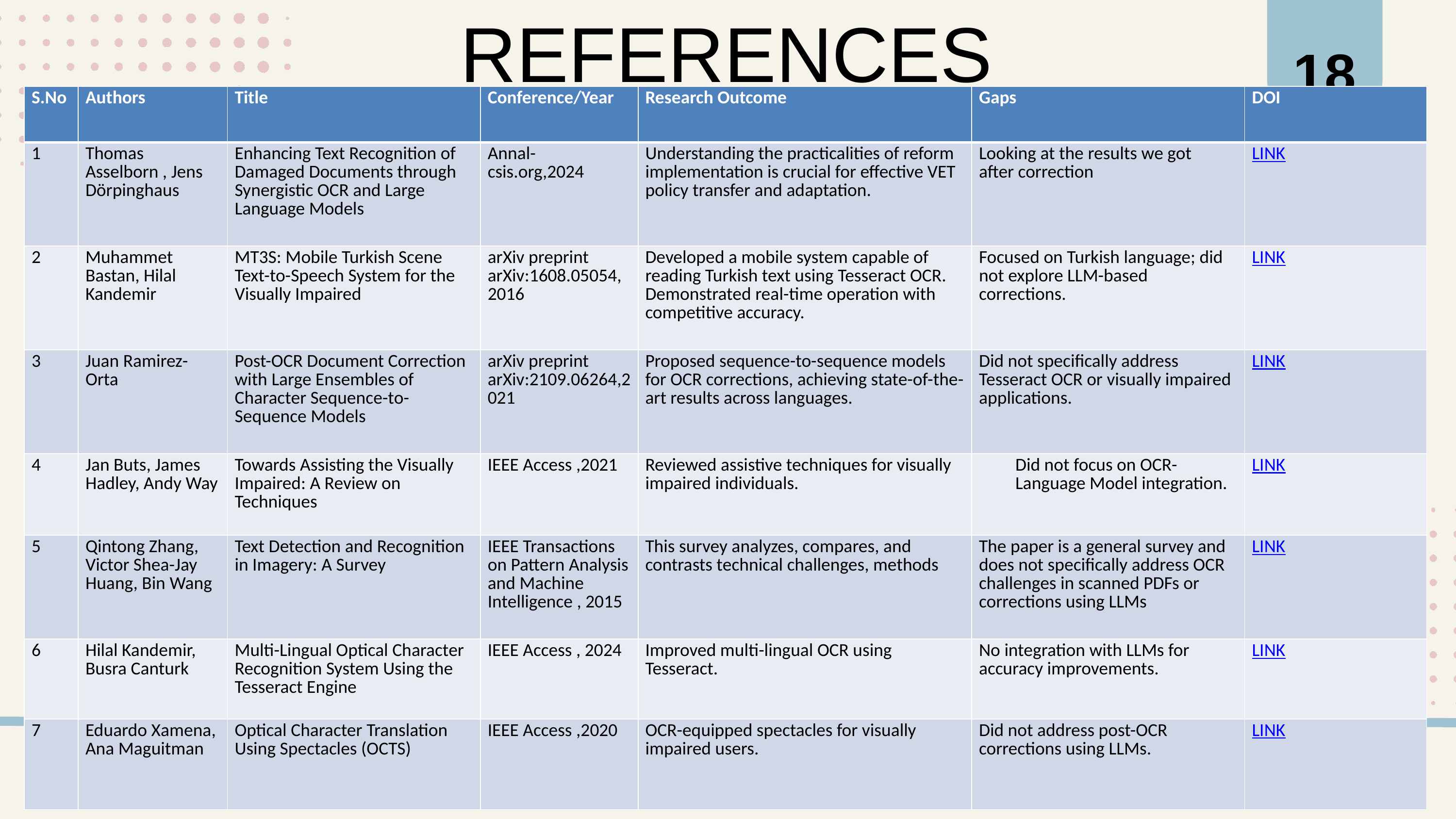

18

REFERENCES
| S.No | Authors | Title | Conference/Year | Research Outcome | Gaps | DOI |
| --- | --- | --- | --- | --- | --- | --- |
| 1 | Thomas Asselborn , Jens Dörpinghaus | Enhancing Text Recognition of Damaged Documents through Synergistic OCR and Large Language Models | Annal-csis.org,2024 | Understanding the practicalities of reform implementation is crucial for effective VET policy transfer and adaptation. | Looking at the results we got after correction | LINK |
| 2 | Muhammet Bastan, Hilal Kandemir | MT3S: Mobile Turkish Scene Text-to-Speech System for the Visually Impaired | arXiv preprint arXiv:1608.05054, 2016 | Developed a mobile system capable of reading Turkish text using Tesseract OCR. Demonstrated real-time operation with competitive accuracy. | Focused on Turkish language; did not explore LLM-based corrections. | LINK |
| 3 | Juan Ramirez-Orta | Post-OCR Document Correction with Large Ensembles of Character Sequence-to-Sequence Models | arXiv preprint arXiv:2109.06264,2021 | Proposed sequence-to-sequence models for OCR corrections, achieving state-of-the-art results across languages. | Did not specifically address Tesseract OCR or visually impaired applications. | LINK |
| 4 | Jan Buts, James Hadley, Andy Way | Towards Assisting the Visually Impaired: A Review on Techniques | IEEE Access ,2021 | Reviewed assistive techniques for visually impaired individuals. | Did not focus on OCR-Language Model integration. | LINK |
| 5 | Qintong Zhang, Victor Shea-Jay Huang, Bin Wang | Text Detection and Recognition in Imagery: A Survey | IEEE Transactions on Pattern Analysis and Machine Intelligence , 2015 | This survey analyzes, compares, and contrasts technical challenges, methods | The paper is a general survey and does not specifically address OCR challenges in scanned PDFs or corrections using LLMs | LINK |
| 6 | Hilal Kandemir, Busra Canturk | Multi-Lingual Optical Character Recognition System Using the Tesseract Engine | IEEE Access , 2024 | Improved multi-lingual OCR using Tesseract. | No integration with LLMs for accuracy improvements. | LINK |
| 7 | Eduardo Xamena, Ana Maguitman | Optical Character Translation Using Spectacles (OCTS) | IEEE Access ,2020 | OCR-equipped spectacles for visually impaired users. | Did not address post-OCR corrections using LLMs. | LINK |

BCSE497J - PROJECT 1

19